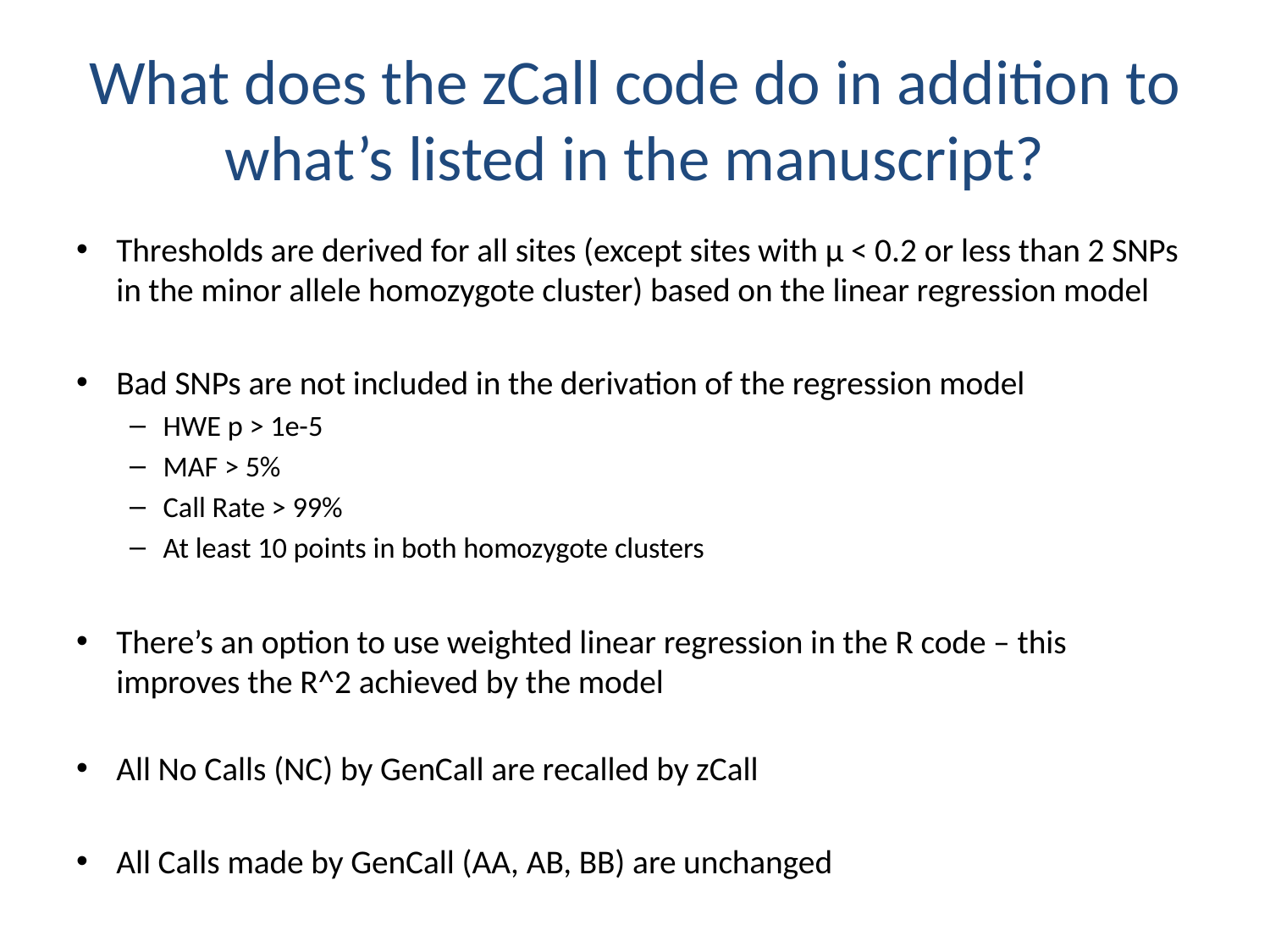

# What does the zCall code do in addition to what’s listed in the manuscript?
Thresholds are derived for all sites (except sites with μ < 0.2 or less than 2 SNPs in the minor allele homozygote cluster) based on the linear regression model

Bad SNPs are not included in the derivation of the regression model
HWE p > 1e-5
MAF > 5%
Call Rate > 99%
At least 10 points in both homozygote clusters

There’s an option to use weighted linear regression in the R code – this improves the R^2 achieved by the model

All No Calls (NC) by GenCall are recalled by zCall

All Calls made by GenCall (AA, AB, BB) are unchanged